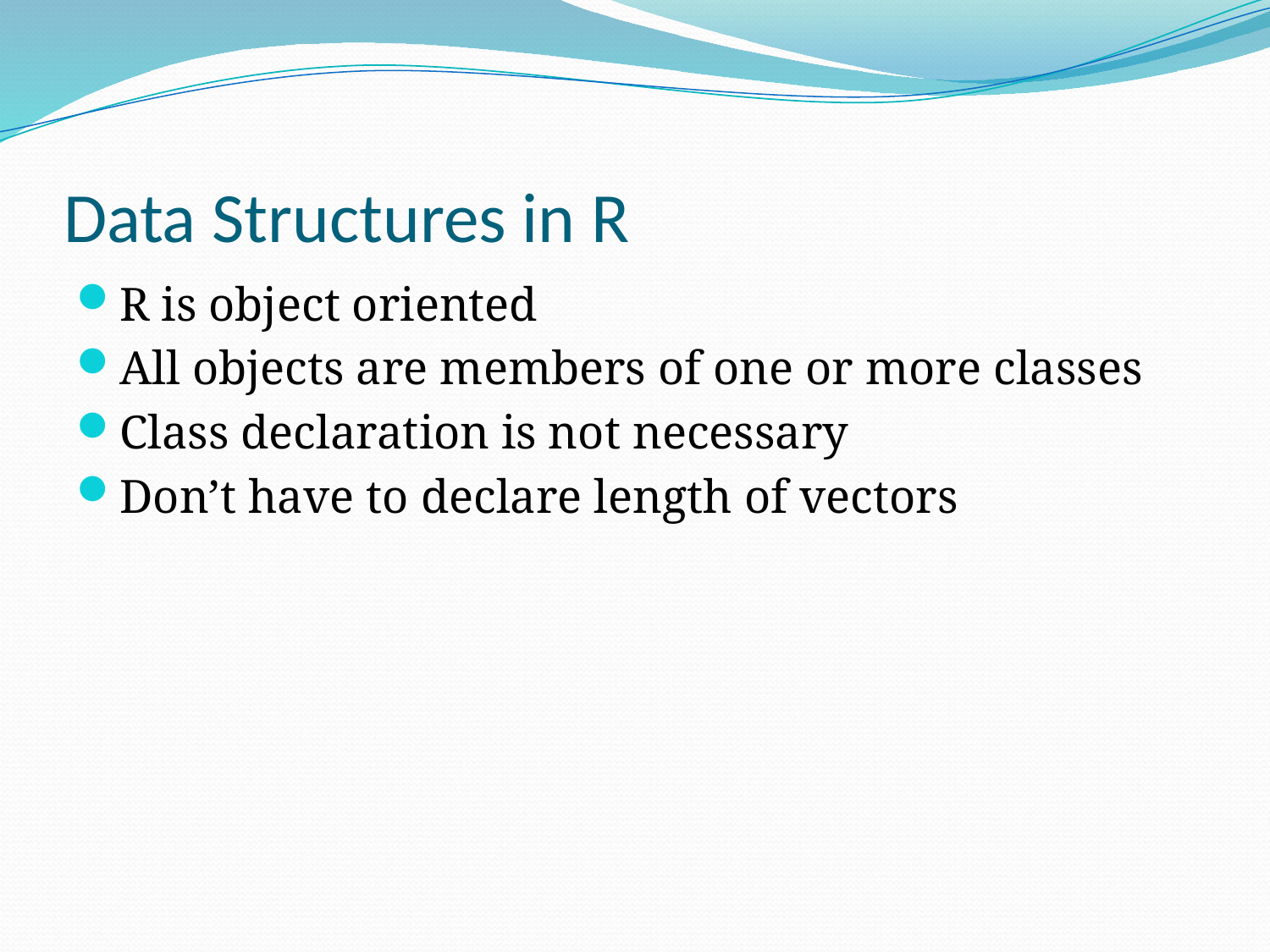

# Data Structures in R
R is object oriented
All objects are members of one or more classes
Class declaration is not necessary
Don’t have to declare length of vectors